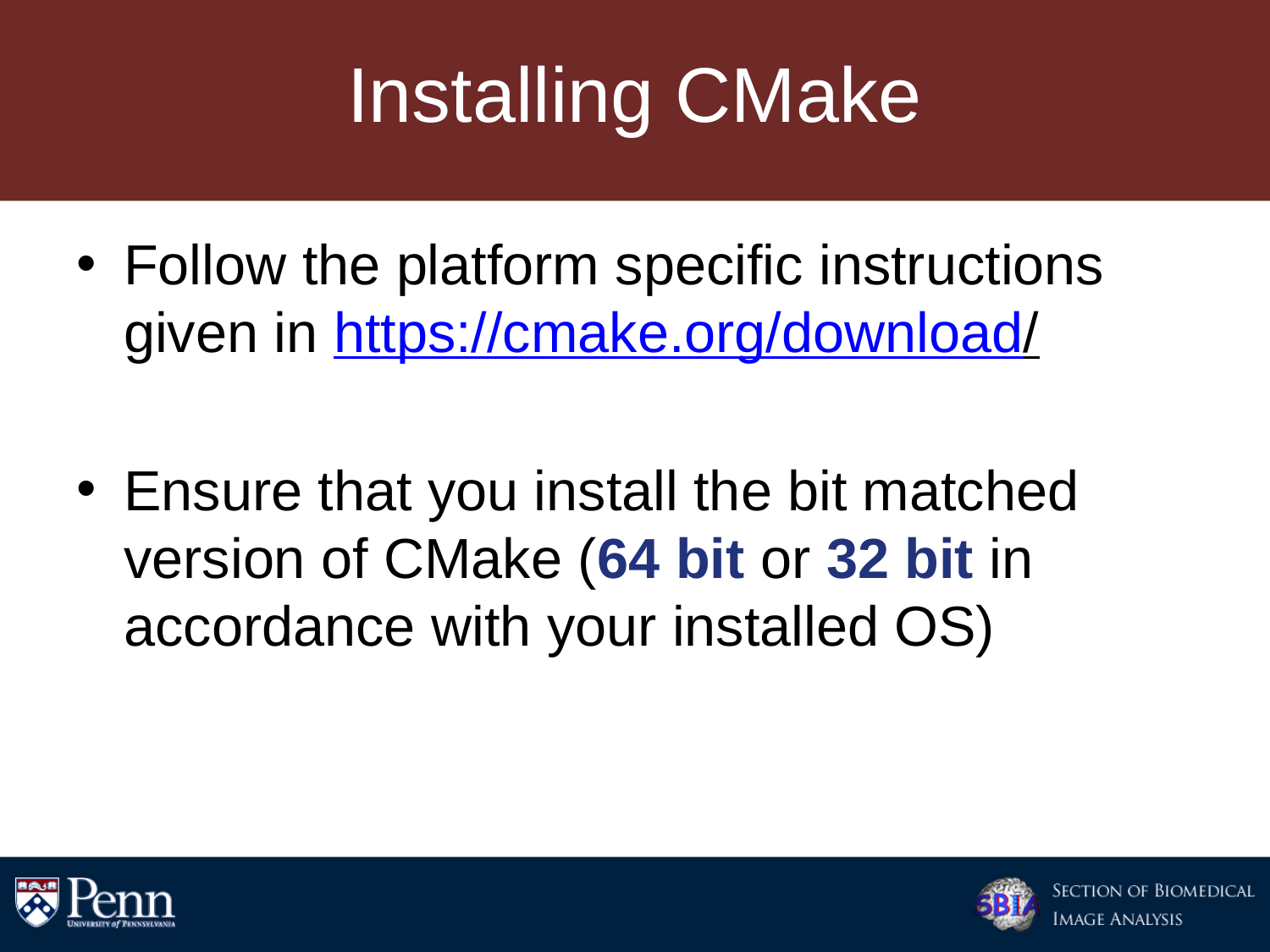

# Installing CMake
Follow the platform specific instructions given in https://cmake.org/download/

Ensure that you install the bit matched version of CMake (64 bit or 32 bit in accordance with your installed OS)